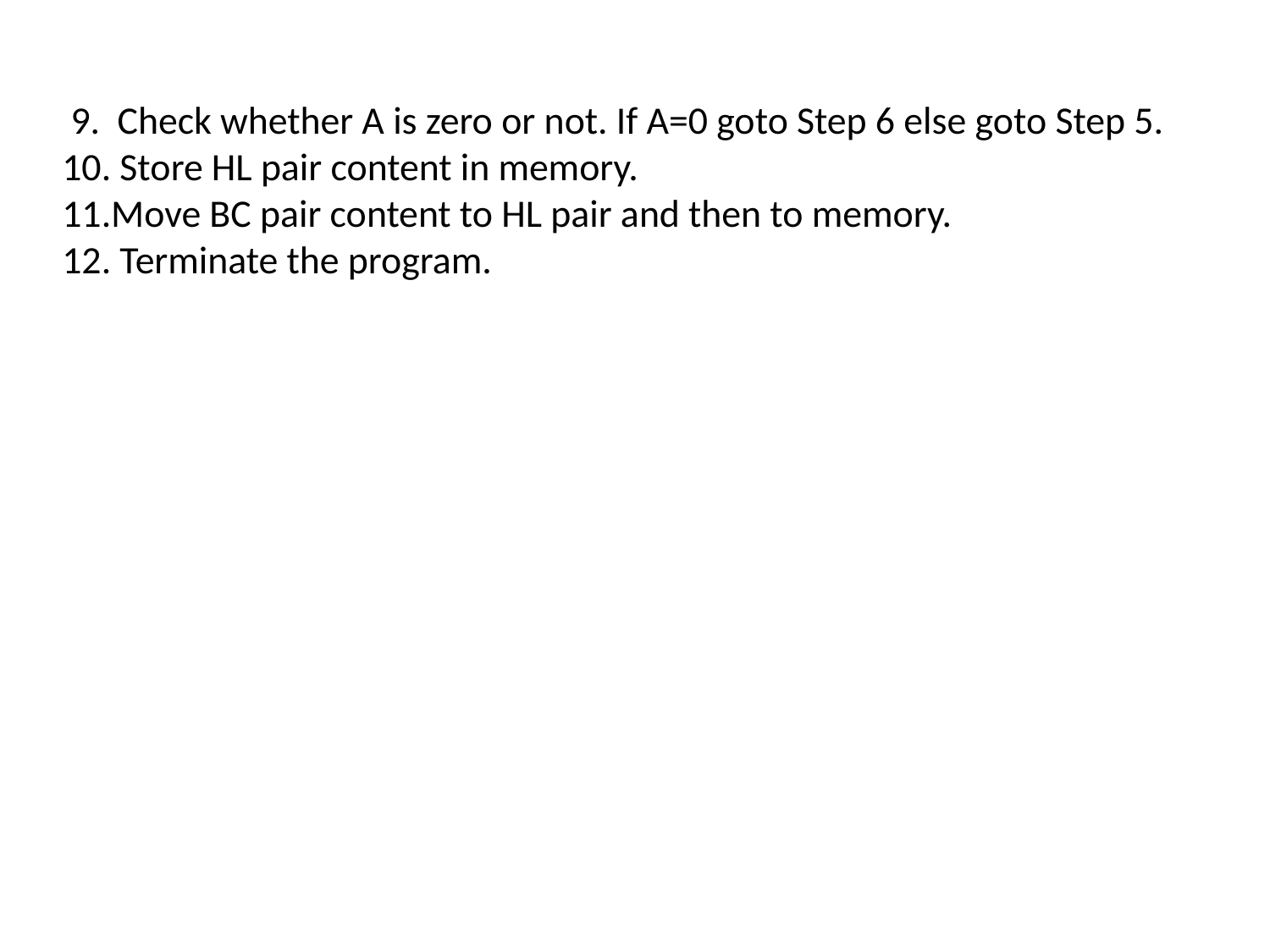

9.  Check whether A is zero or not. If A=0 goto Step 6 else goto Step 5.
10. Store HL pair content in memory.
11.Move BC pair content to HL pair and then to memory.
12. Terminate the program.